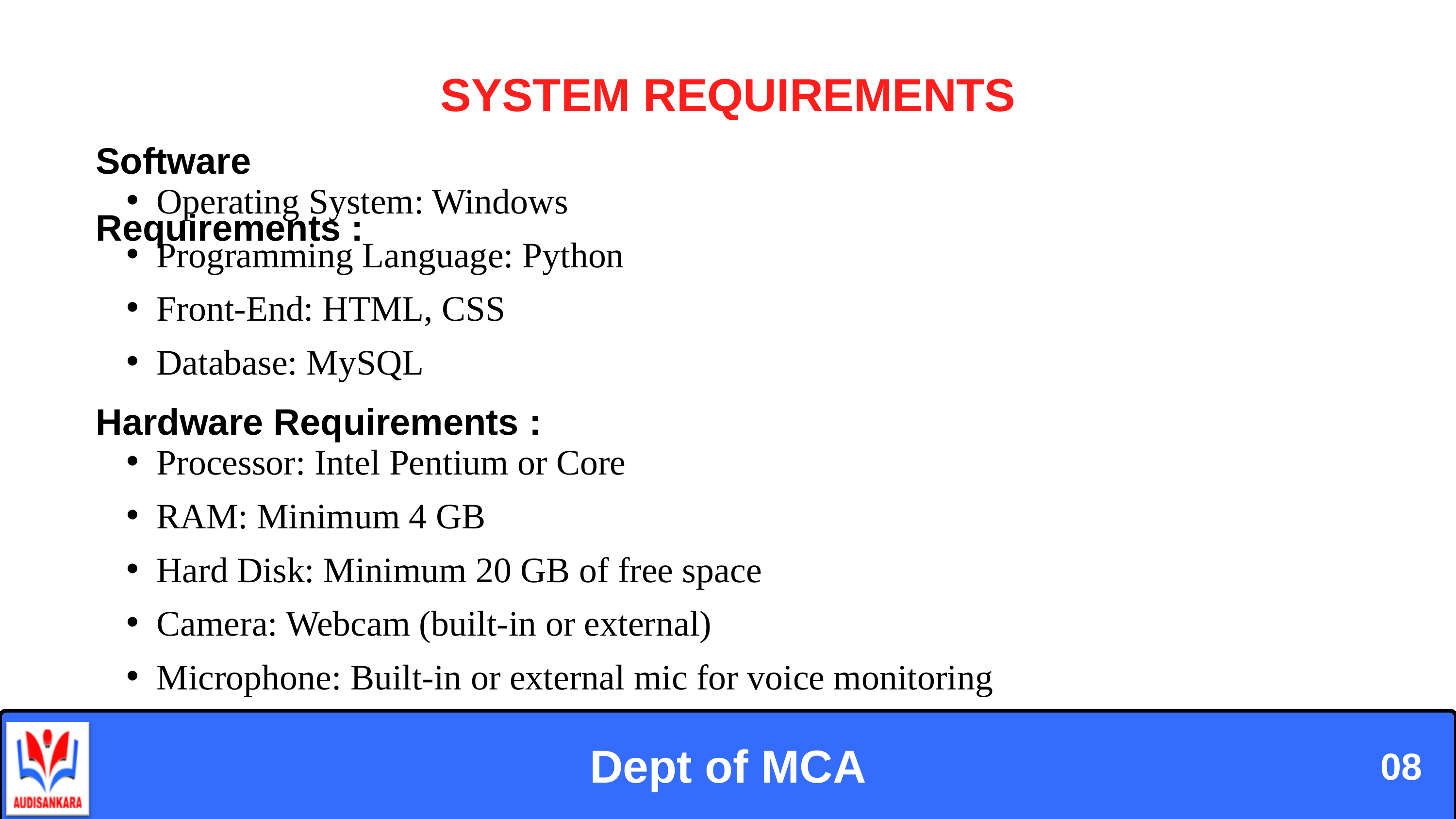

SYSTEM REQUIREMENTS
Software Requirements :
Operating System: Windows
Programming Language: Python
Front-End: HTML, CSS
Database: MySQL
Hardware Requirements :
Processor: Intel Pentium or Core
RAM: Minimum 4 GB
Hard Disk: Minimum 20 GB of free space
Camera: Webcam (built-in or external)
Microphone: Built-in or external mic for voice monitoring

Dept of MCA
08